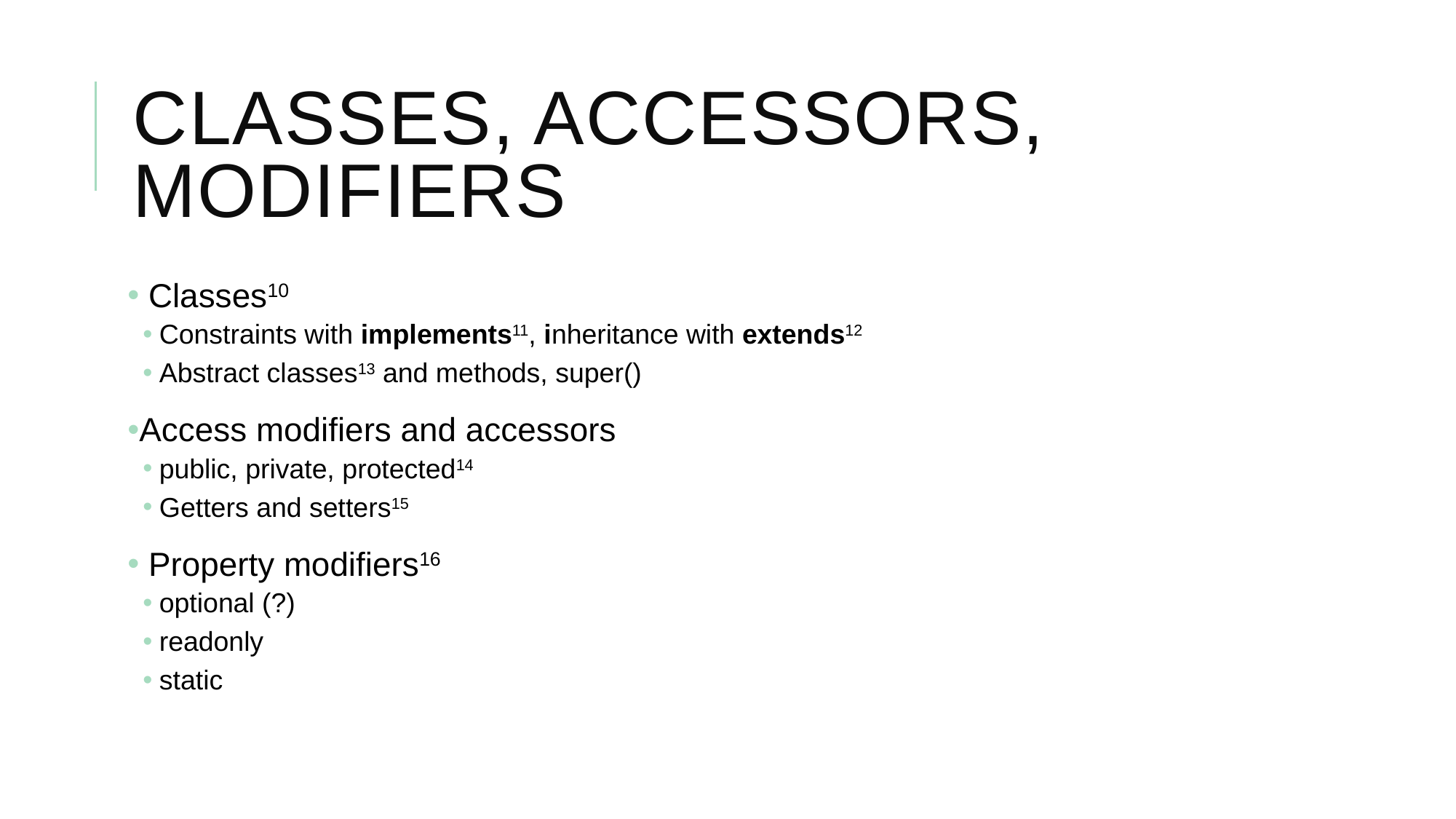

# Classes, Accessors, Modifiers
 Classes10
Constraints with implements11, inheritance with extends12
Abstract classes13 and methods, super()
Access modifiers and accessors
public, private, protected14
Getters and setters15
 Property modifiers16
optional (?)
readonly
static